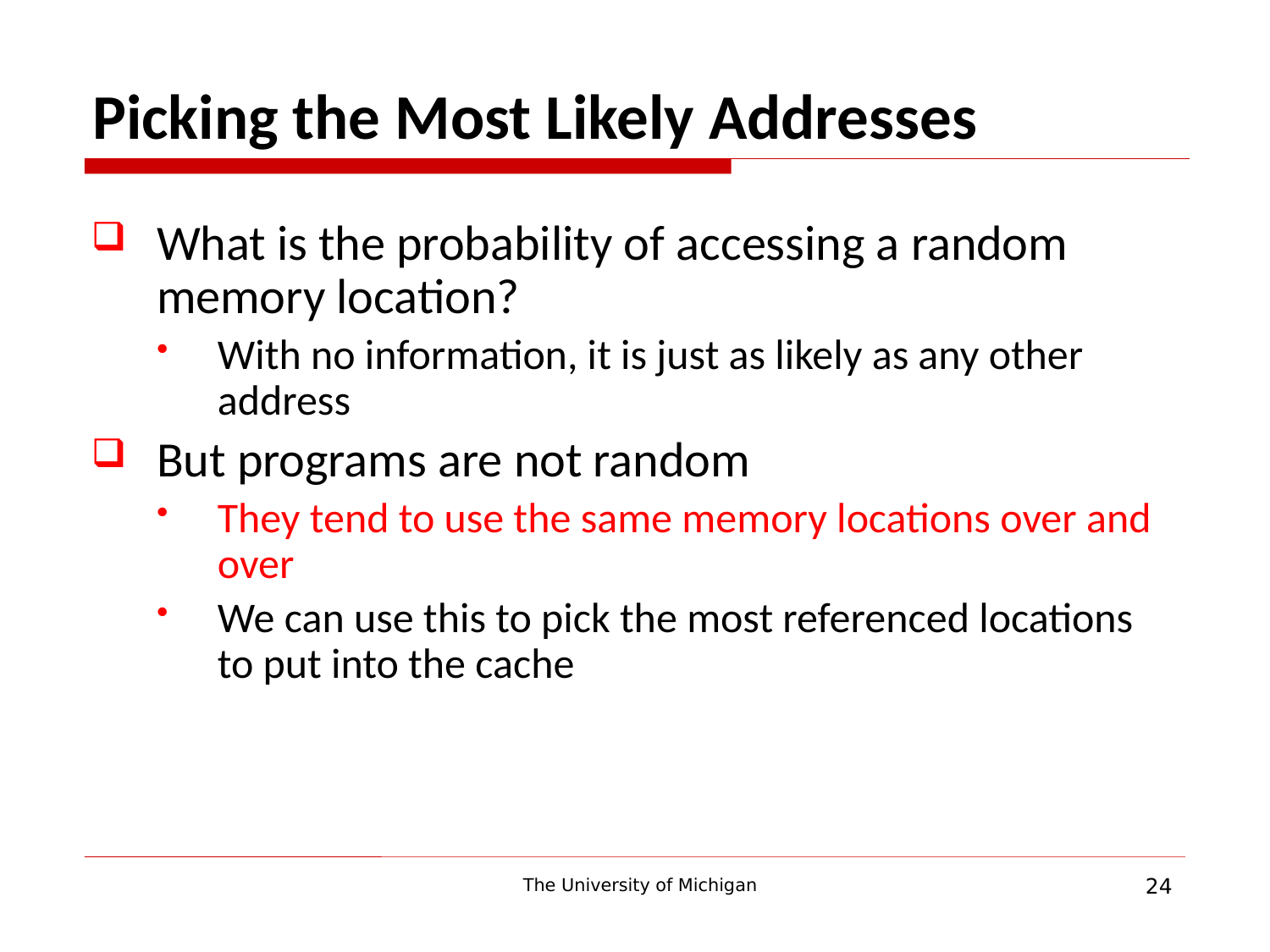

# Picking the Most Likely Addresses
What is the probability of accessing a random memory location?
With no information, it is just as likely as any other address
But programs are not random
They tend to use the same memory locations over and over
We can use this to pick the most referenced locations to put into the cache
24